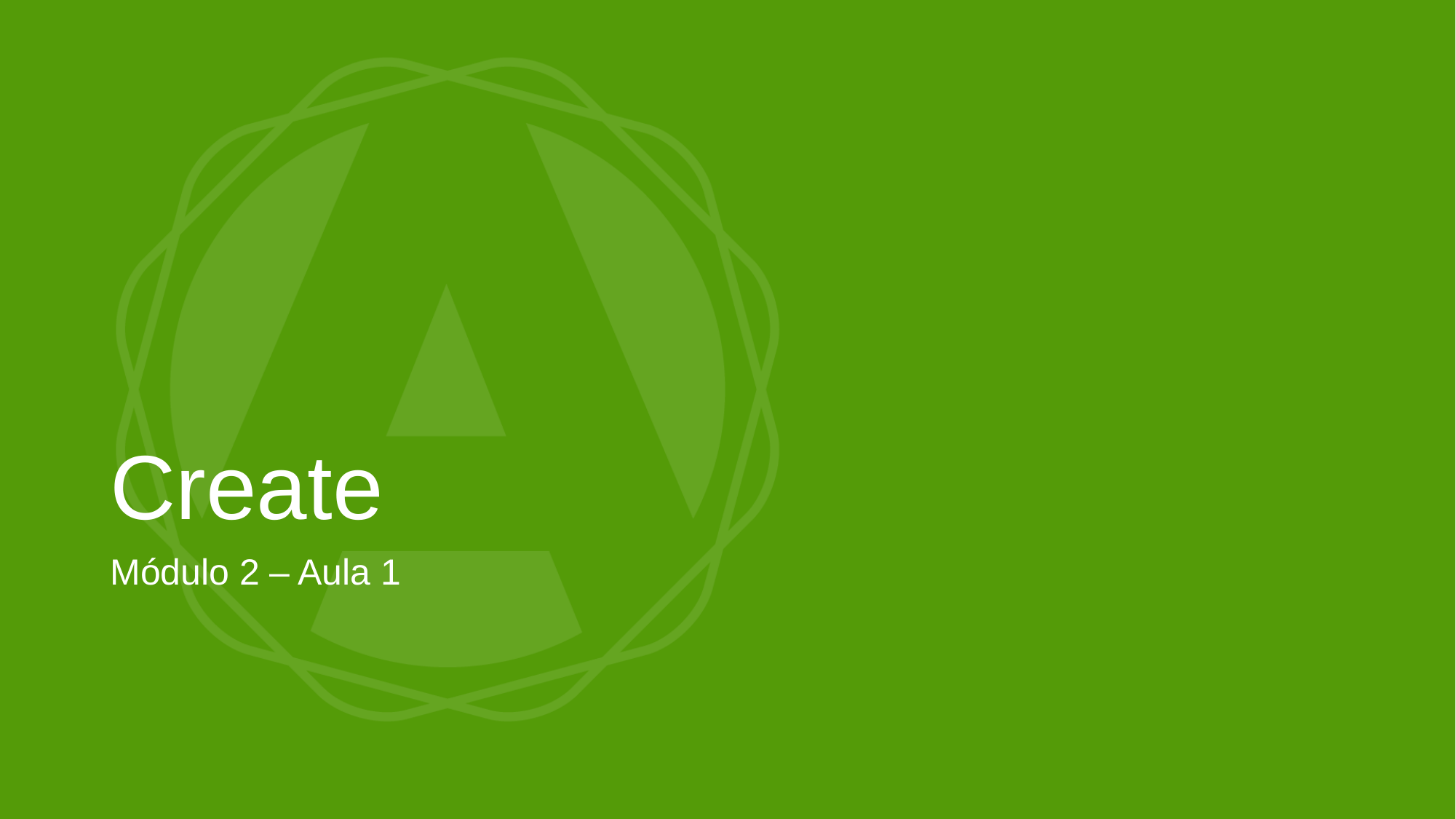

# Create
Módulo 2 – Aula 1